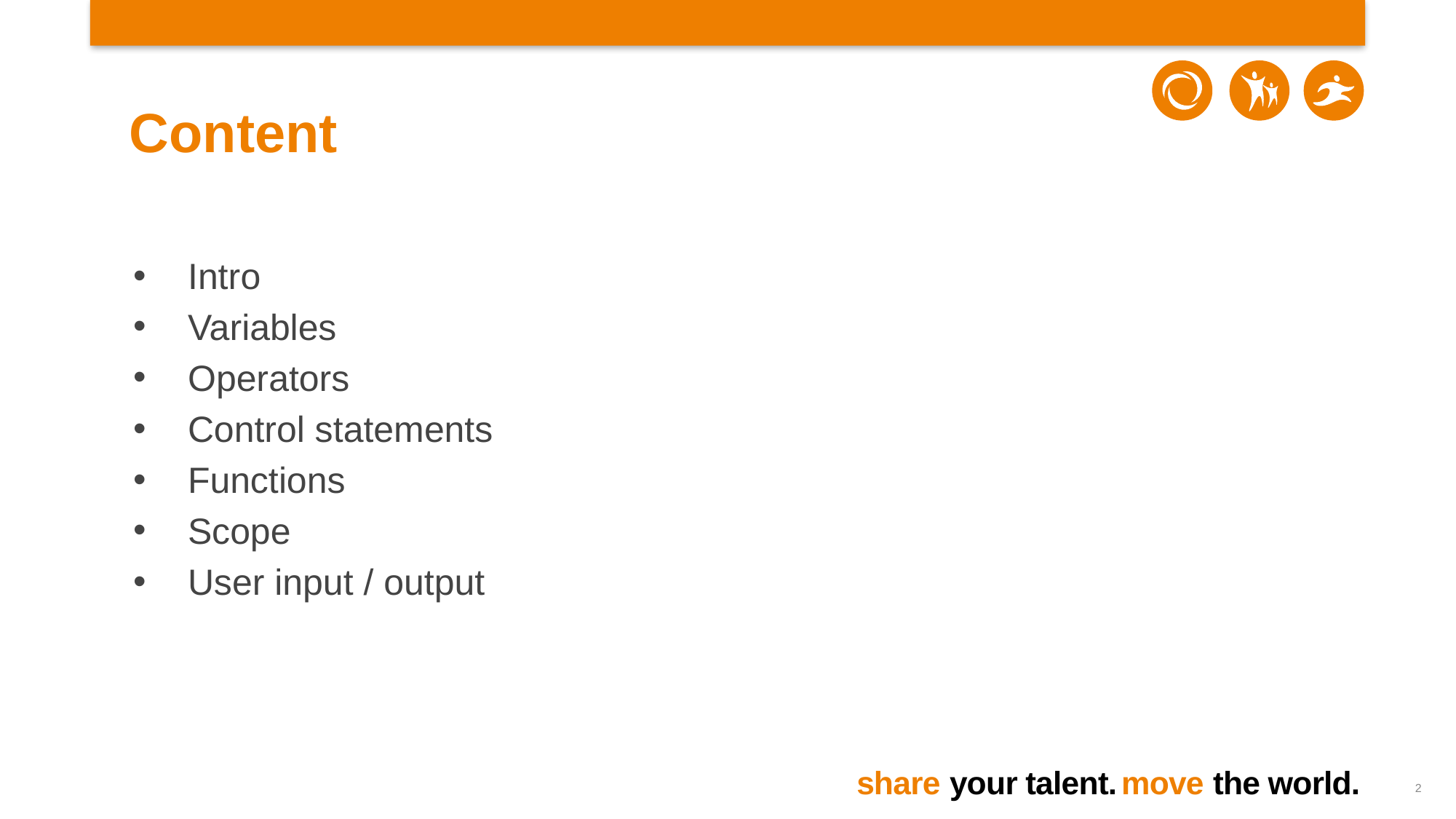

# Content
Intro
Variables
Operators
Control statements
Functions
Scope
User input / output

2